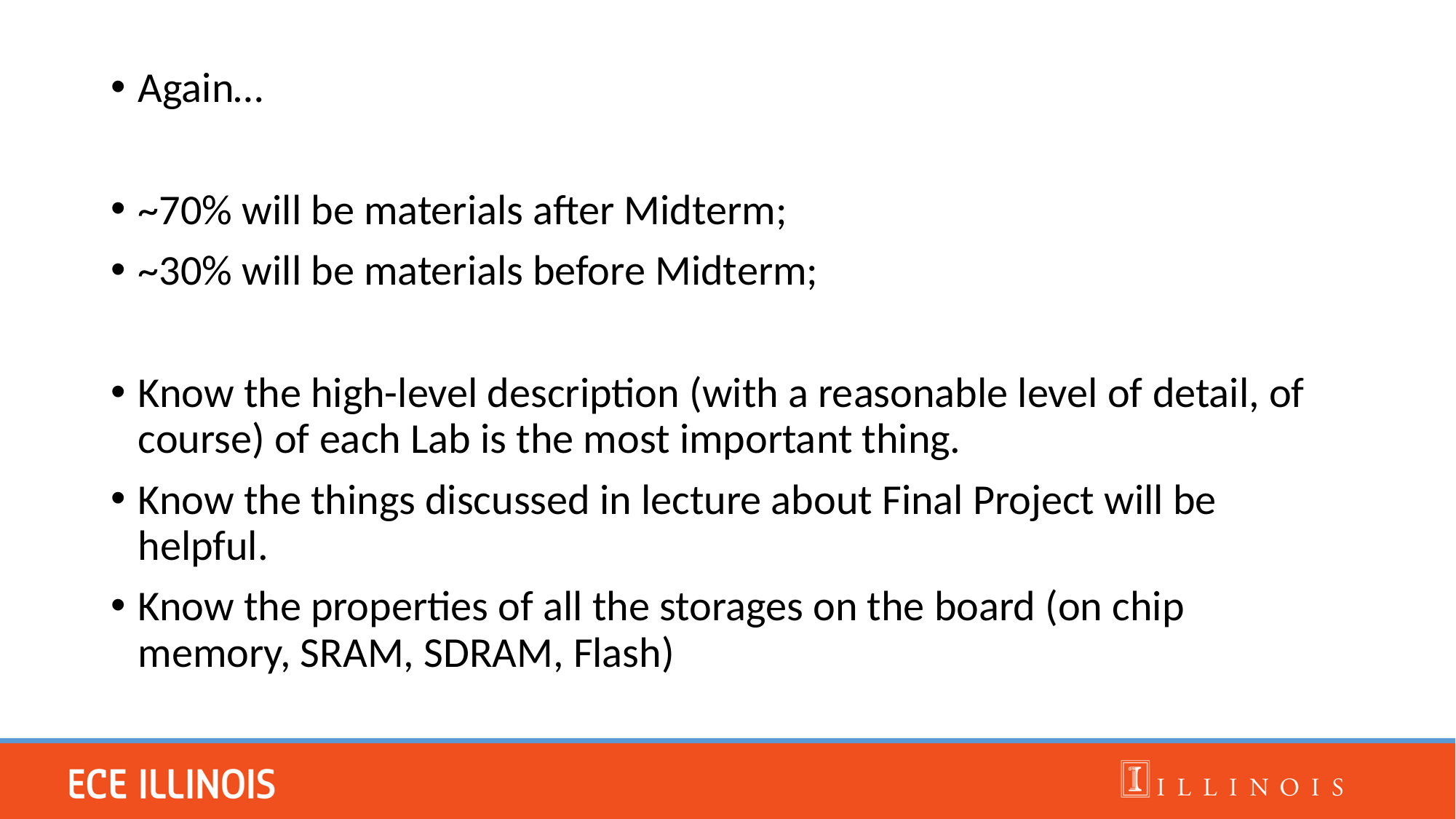

Again…

~70% will be materials after Midterm;
~30% will be materials before Midterm;

Know the high-level description (with a reasonable level of detail, of course) of each Lab is the most important thing.
Know the things discussed in lecture about Final Project will be helpful.
Know the properties of all the storages on the board (on chip memory, SRAM, SDRAM, Flash)